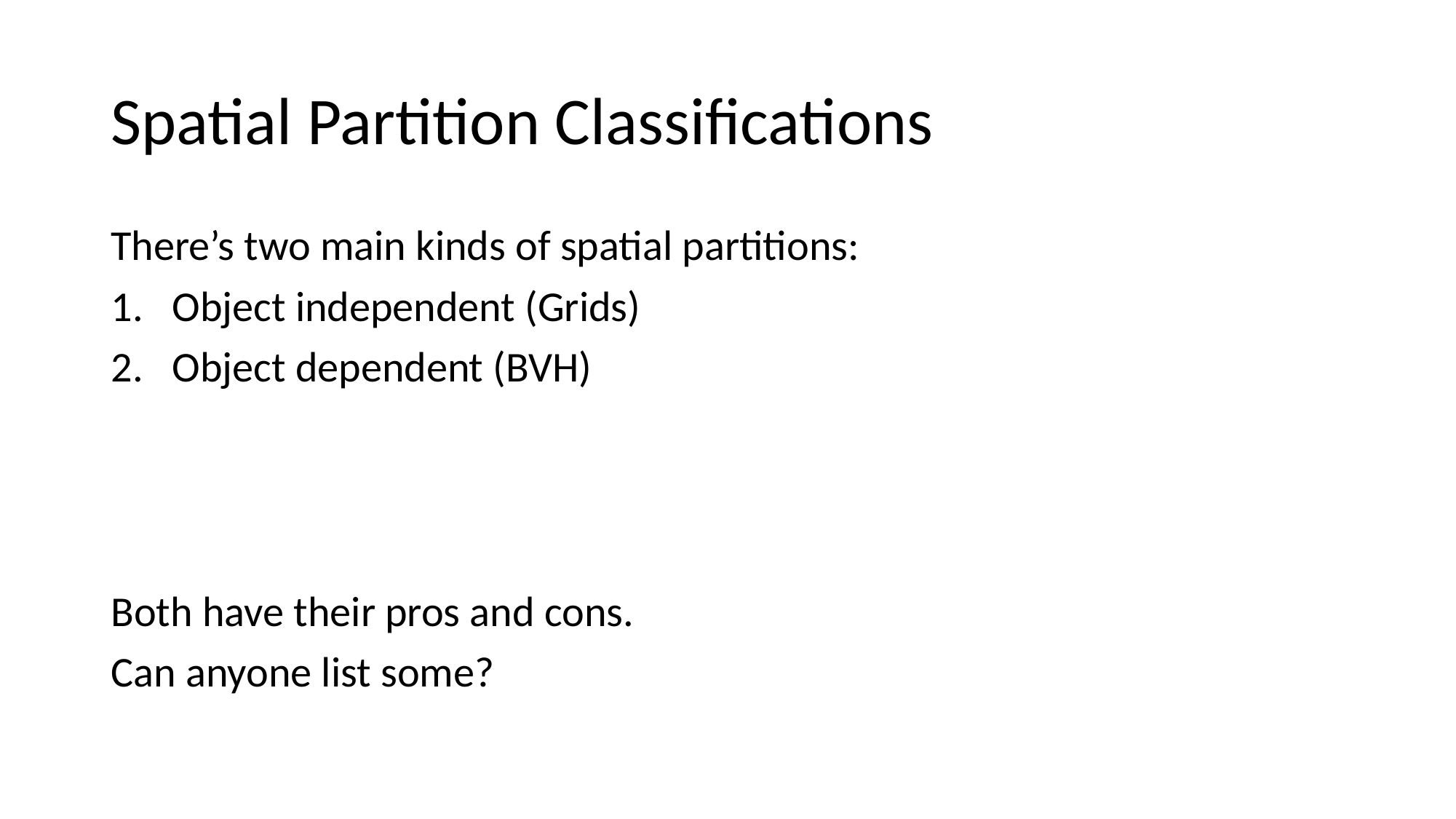

# Spatial Partition Classifications
There’s two main kinds of spatial partitions:
Object independent (Grids)
Object dependent (BVH)

Both have their pros and cons.
Can anyone list some?